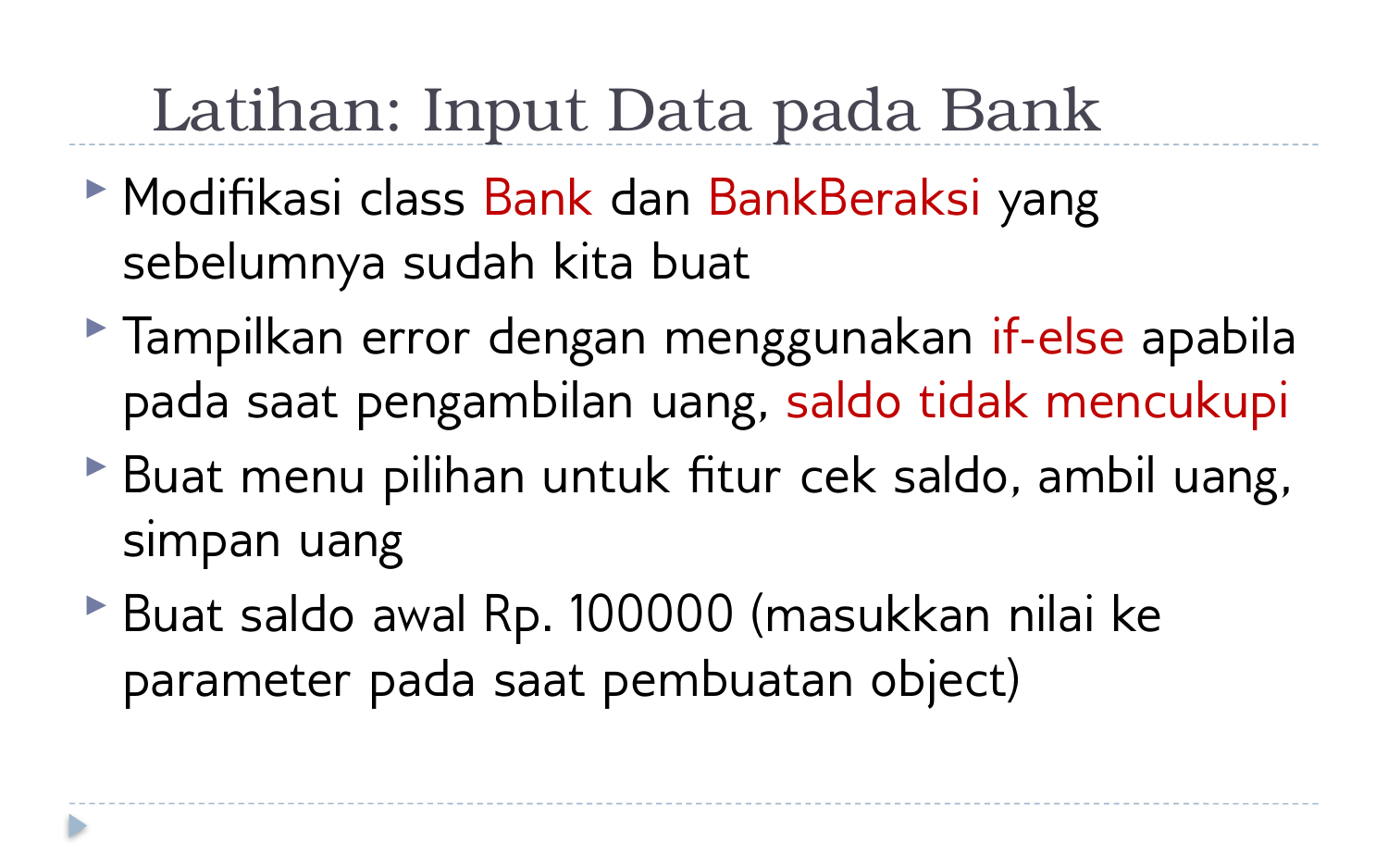

# Latihan: Input Data pada Bank
Modifikasi class Bank dan BankBeraksi yang sebelumnya sudah kita buat
Tampilkan error dengan menggunakan if-else apabila pada saat pengambilan uang, saldo tidak mencukupi
Buat menu pilihan untuk fitur cek saldo, ambil uang, simpan uang
Buat saldo awal Rp. 100000 (masukkan nilai ke parameter pada saat pembuatan object)